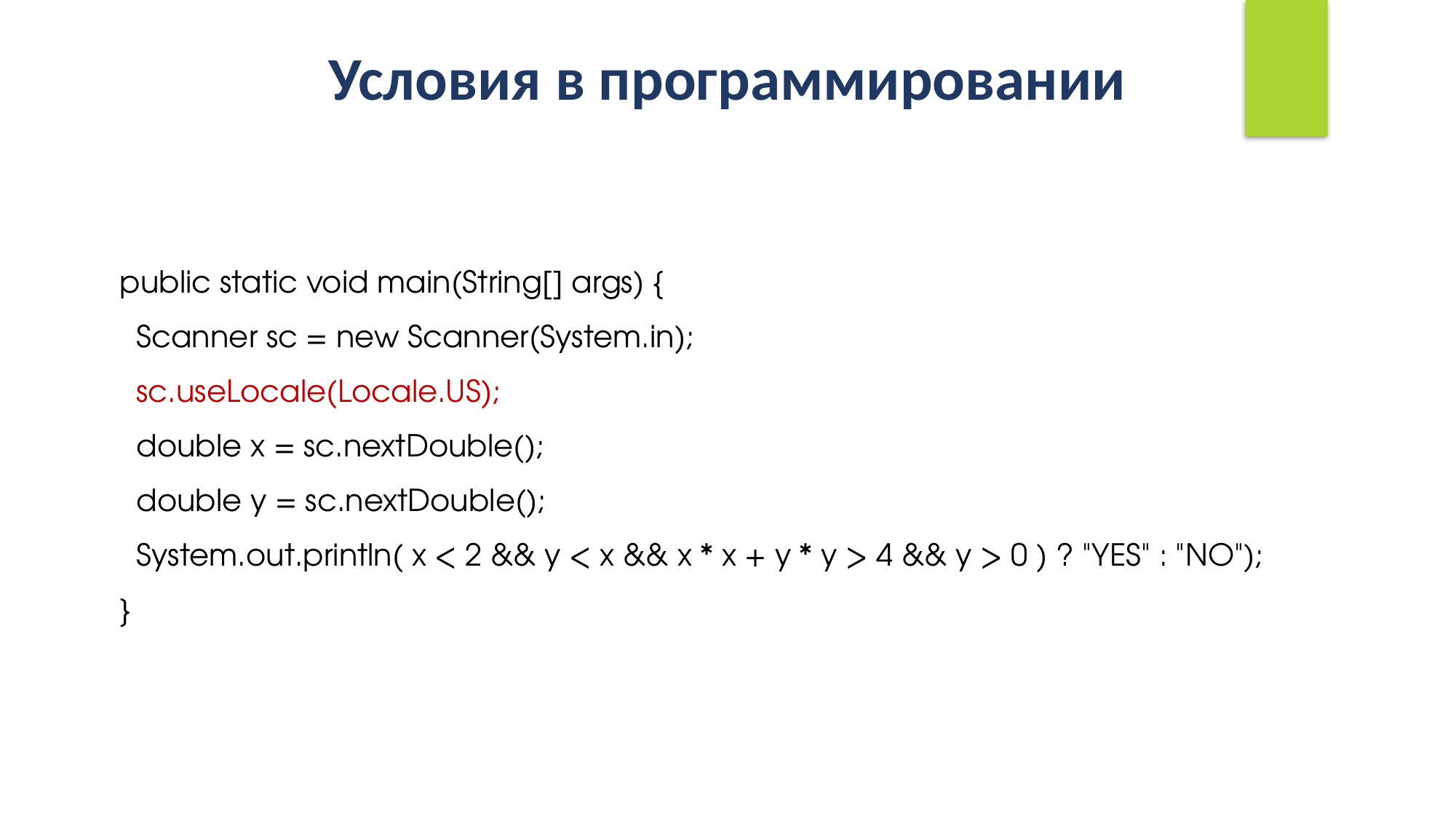

Условия в программировании
public static void main(String[] args) {
  Scanner sc = new Scanner(System.in);
  sc.useLocale(Locale.US);
  double x = sc.nextDouble();
  double y = sc.nextDouble();
  System.out.println( x < 2 && y < x && x * x + y * y > 4 && y > 0 ) ? "YES" : "NO");
}